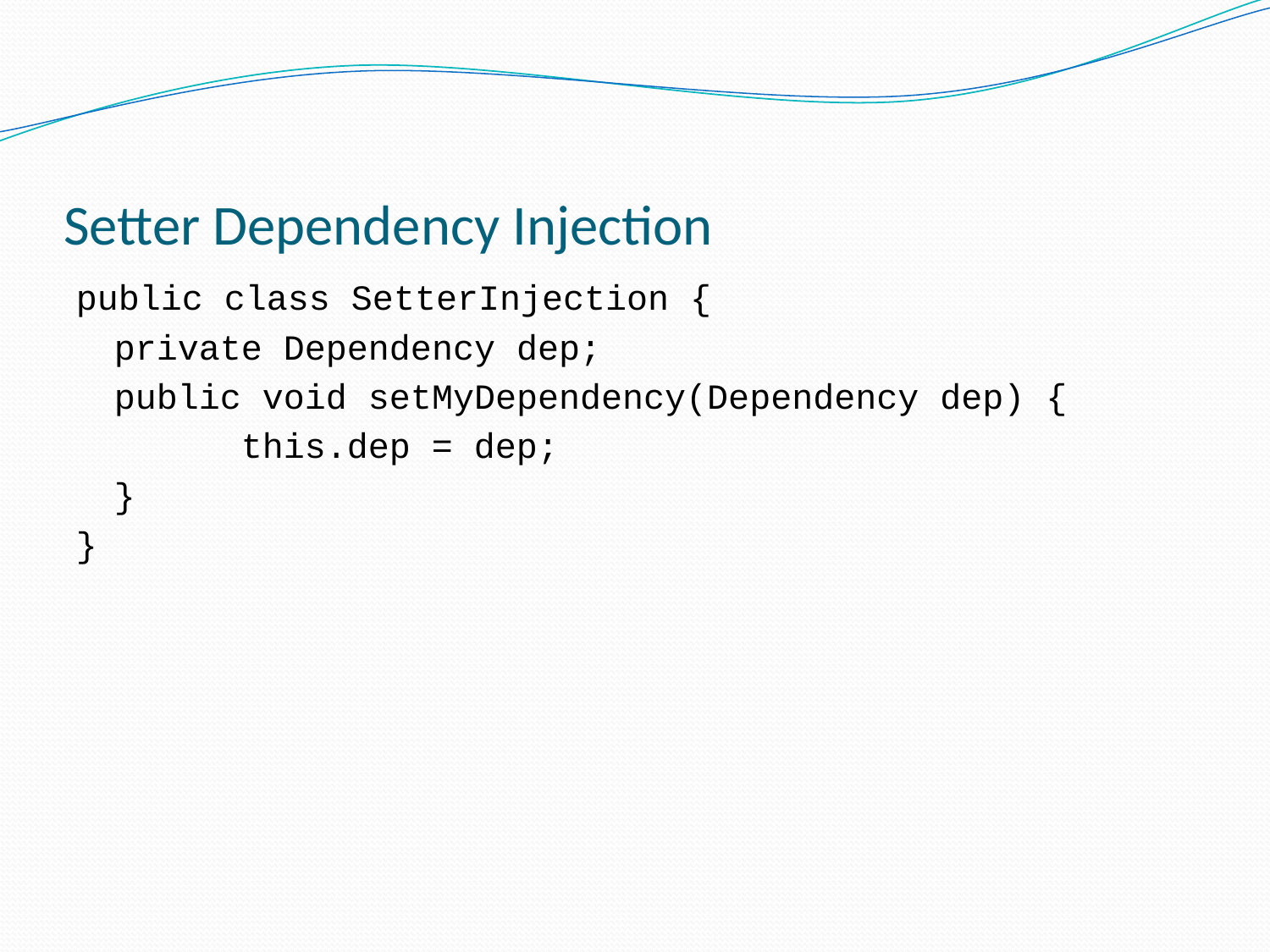

# Setter Dependency Injection
public class SetterInjection {
	private Dependency dep;
	public void setMyDependency(Dependency dep) {
		this.dep = dep;
	}
}